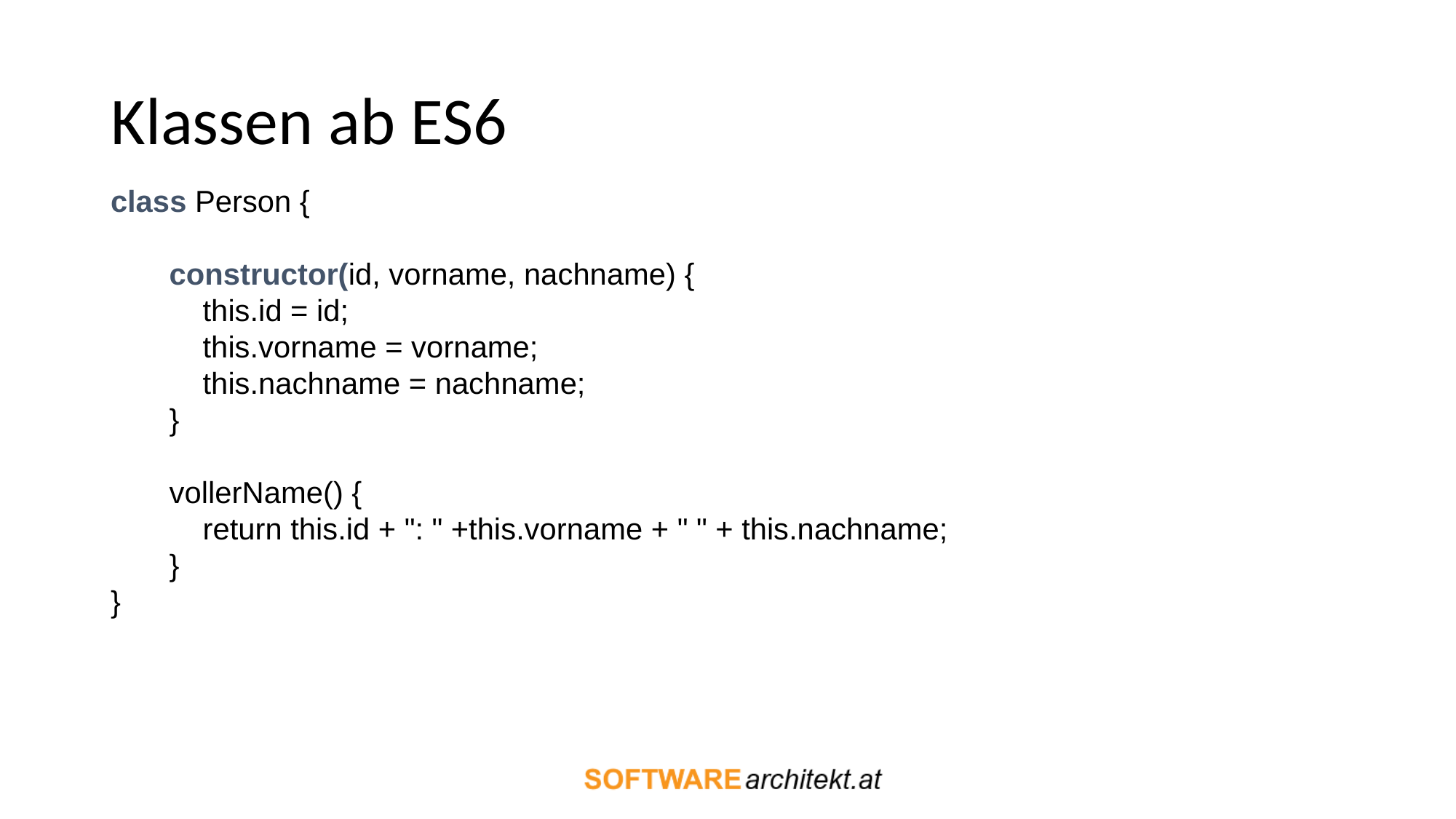

# Klassen ab ES6
class Person {

       constructor(id, vorname, nachname) {
           this.id = id;
           this.vorname = vorname;
           this.nachname = nachname;
       }

       vollerName() {
           return this.id + ": " +this.vorname + " " + this.nachname;
       }
}